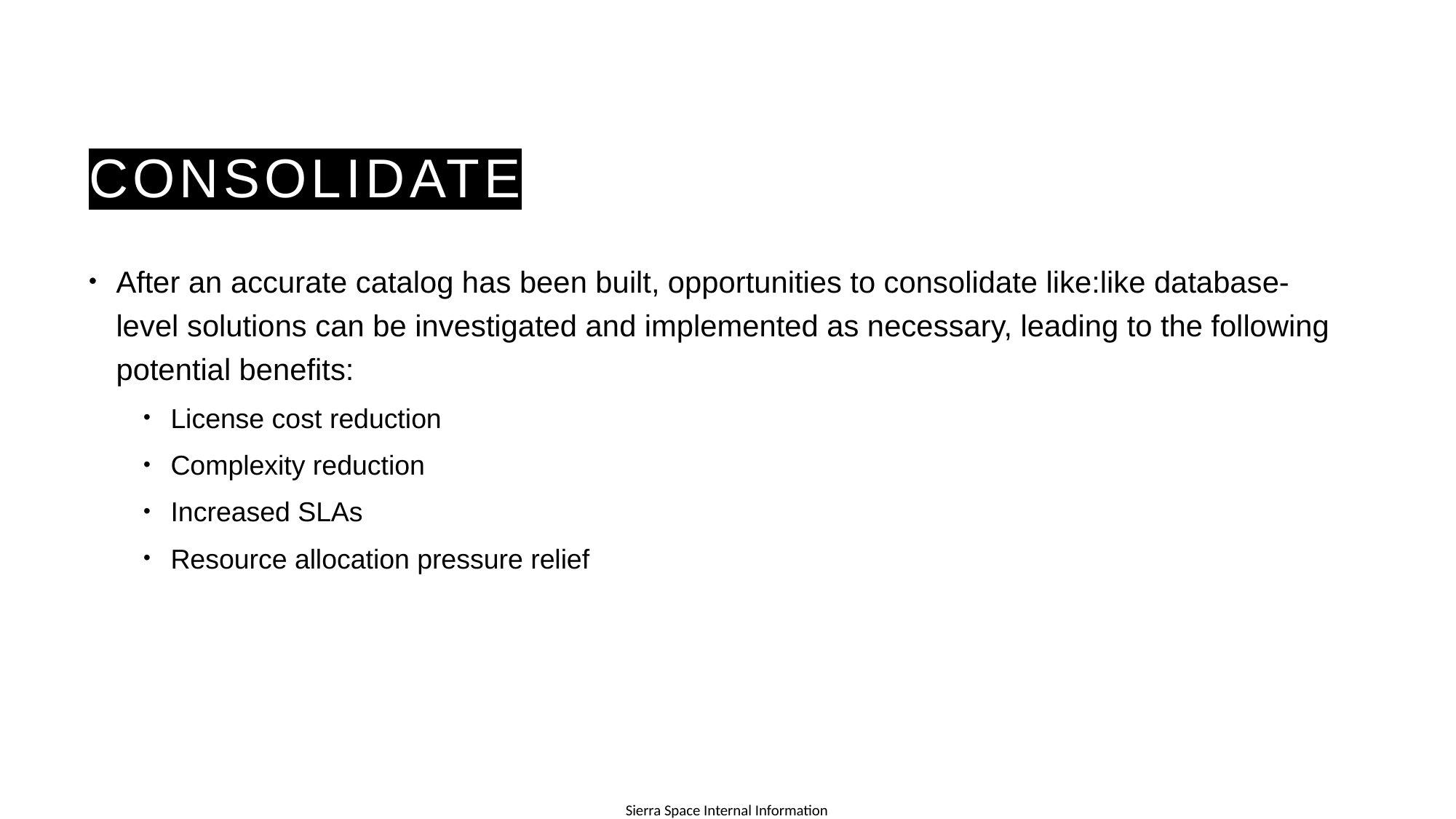

# Consolidate
After an accurate catalog has been built, opportunities to consolidate like:like database-level solutions can be investigated and implemented as necessary, leading to the following potential benefits:
License cost reduction
Complexity reduction
Increased SLAs
Resource allocation pressure relief